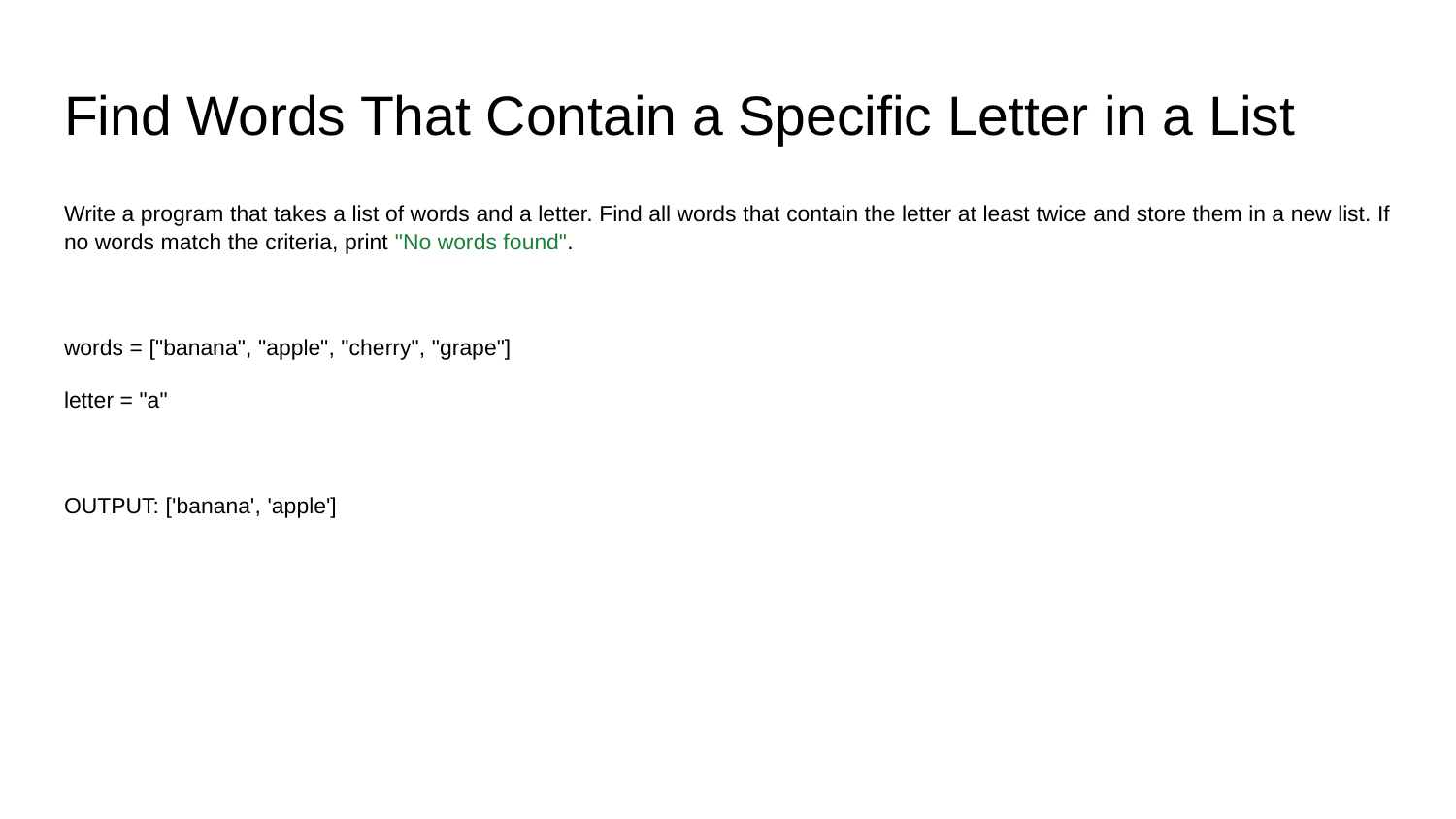

# Find Words That Contain a Specific Letter in a List
Write a program that takes a list of words and a letter. Find all words that contain the letter at least twice and store them in a new list. If no words match the criteria, print "No words found".

words = ["banana", "apple", "cherry", "grape"]
letter = "a"

OUTPUT: ['banana', 'apple']